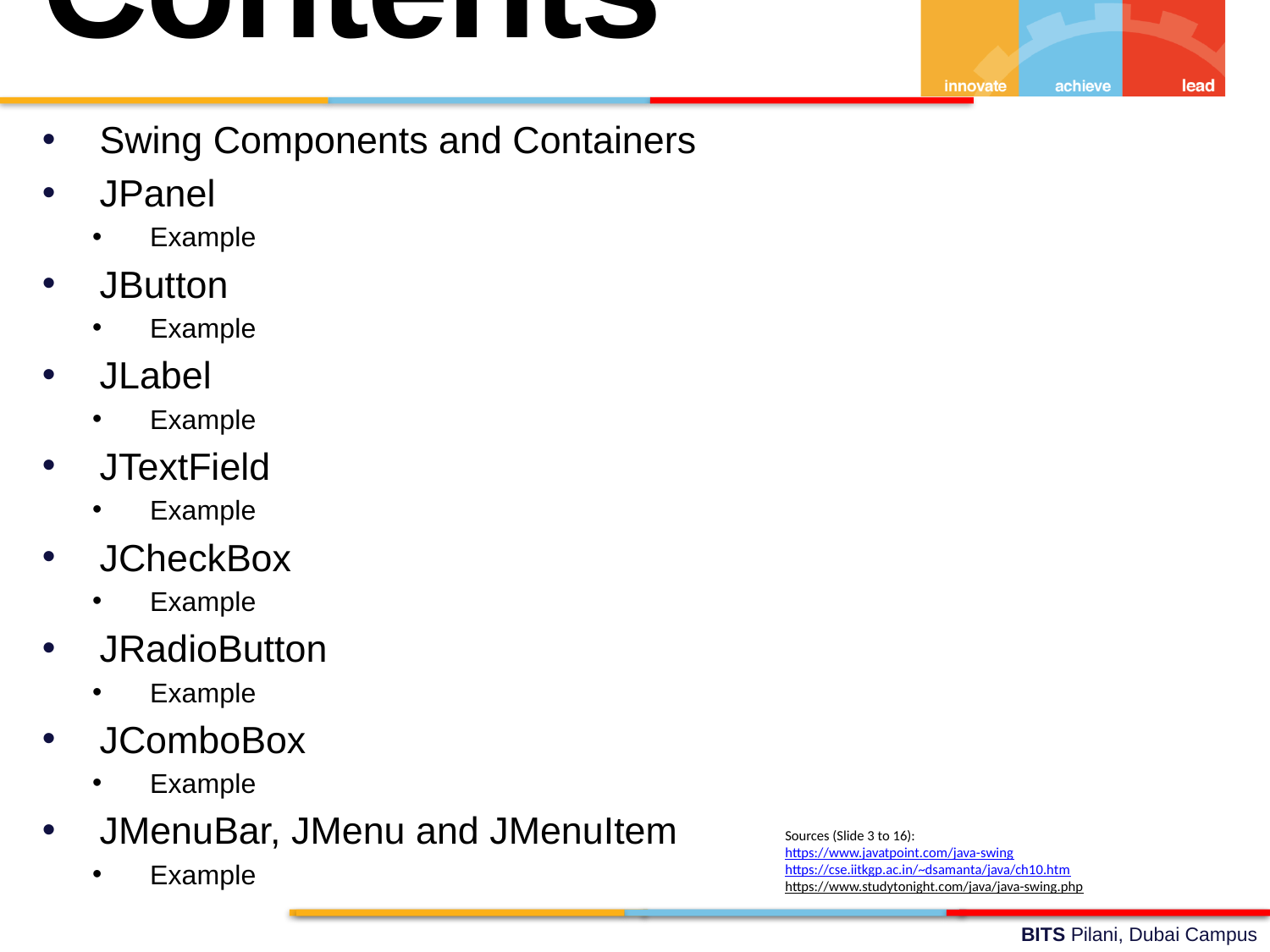

Contents
Swing Components and Containers
JPanel
Example
JButton
Example
JLabel
Example
JTextField
Example
JCheckBox
Example
JRadioButton
Example
JComboBox
Example
JMenuBar, JMenu and JMenuItem
Example

Sources (Slide 3 to 16):
https://www.javatpoint.com/java-swing
https://cse.iitkgp.ac.in/~dsamanta/java/ch10.htm
https://www.studytonight.com/java/java-swing.php